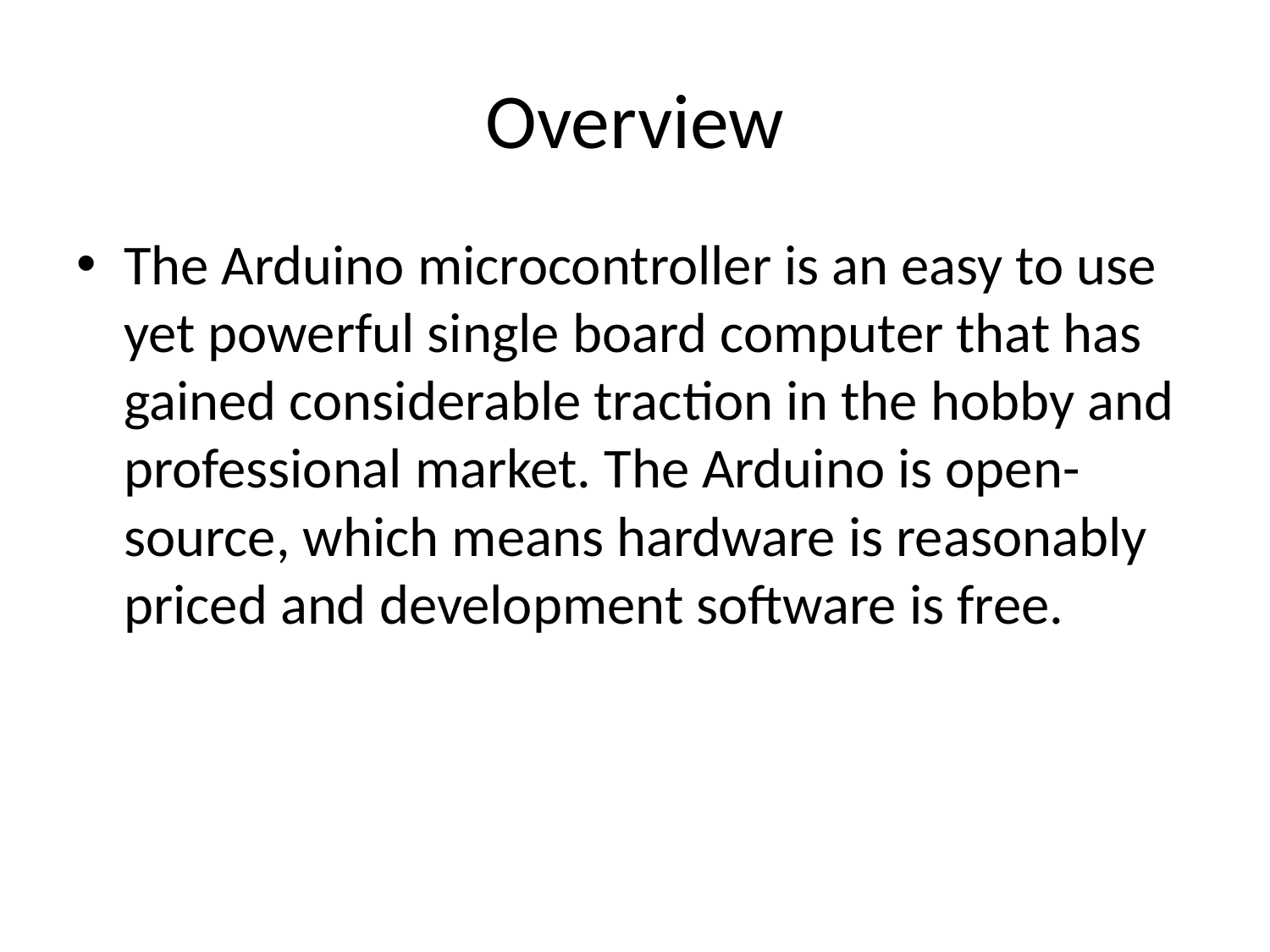

# Overview
The Arduino microcontroller is an easy to use yet powerful single board computer that has gained considerable traction in the hobby and professional market. The Arduino is open-source, which means hardware is reasonably priced and development software is free.